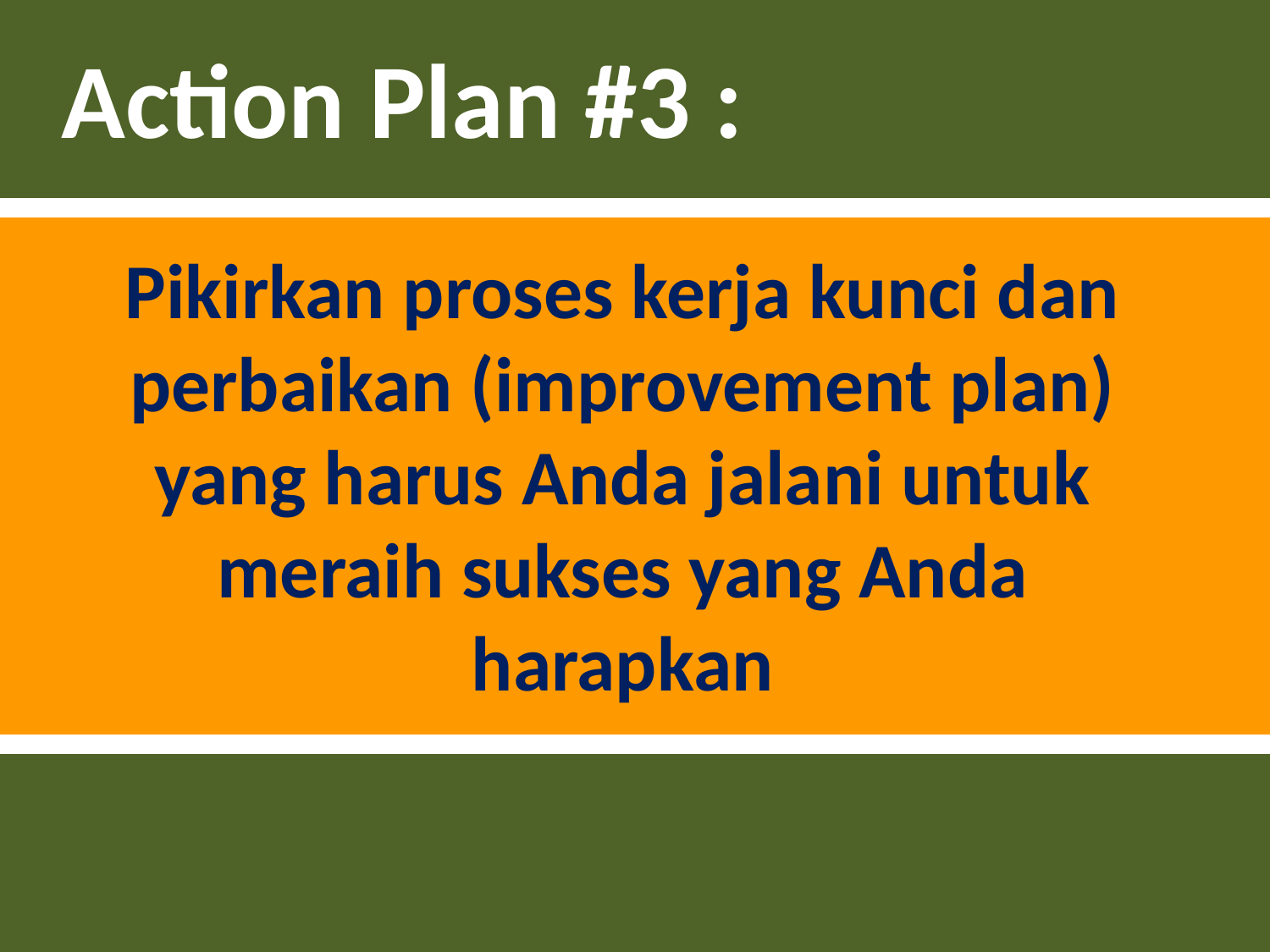

Action Plan #3 :

Pikirkan proses kerja kunci dan perbaikan (improvement plan) yang harus Anda jalani untuk meraih sukses yang Anda harapkan